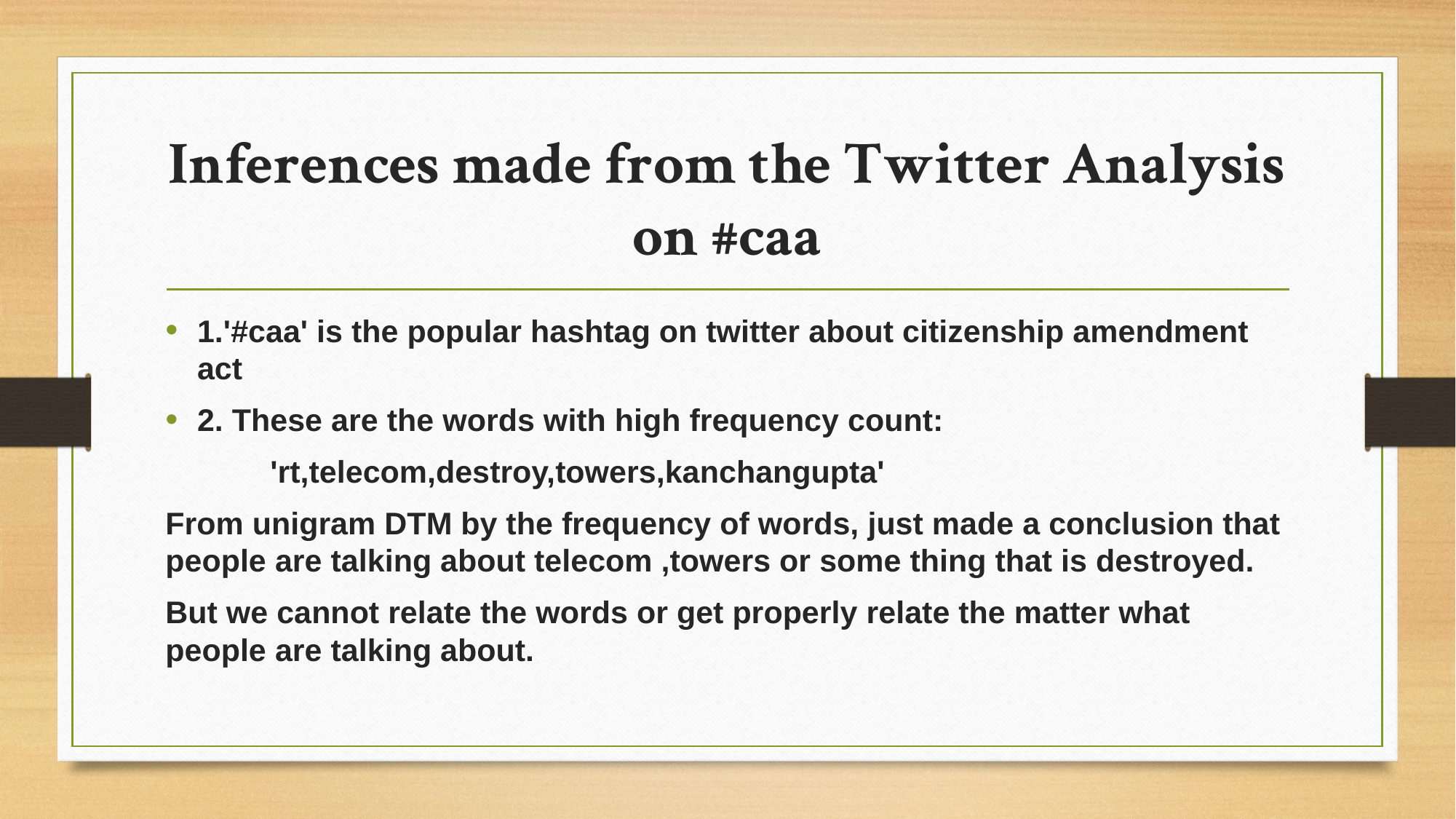

# Inferences made from the Twitter Analysis on #caa
1.'#caa' is the popular hashtag on twitter about citizenship amendment act
2. These are the words with high frequency count:
            'rt,telecom,destroy,towers,kanchangupta'
From unigram DTM by the frequency of words, just made a conclusion that people are talking about telecom ,towers or some thing that is destroyed.
But we cannot relate the words or get properly relate the matter what people are talking about.